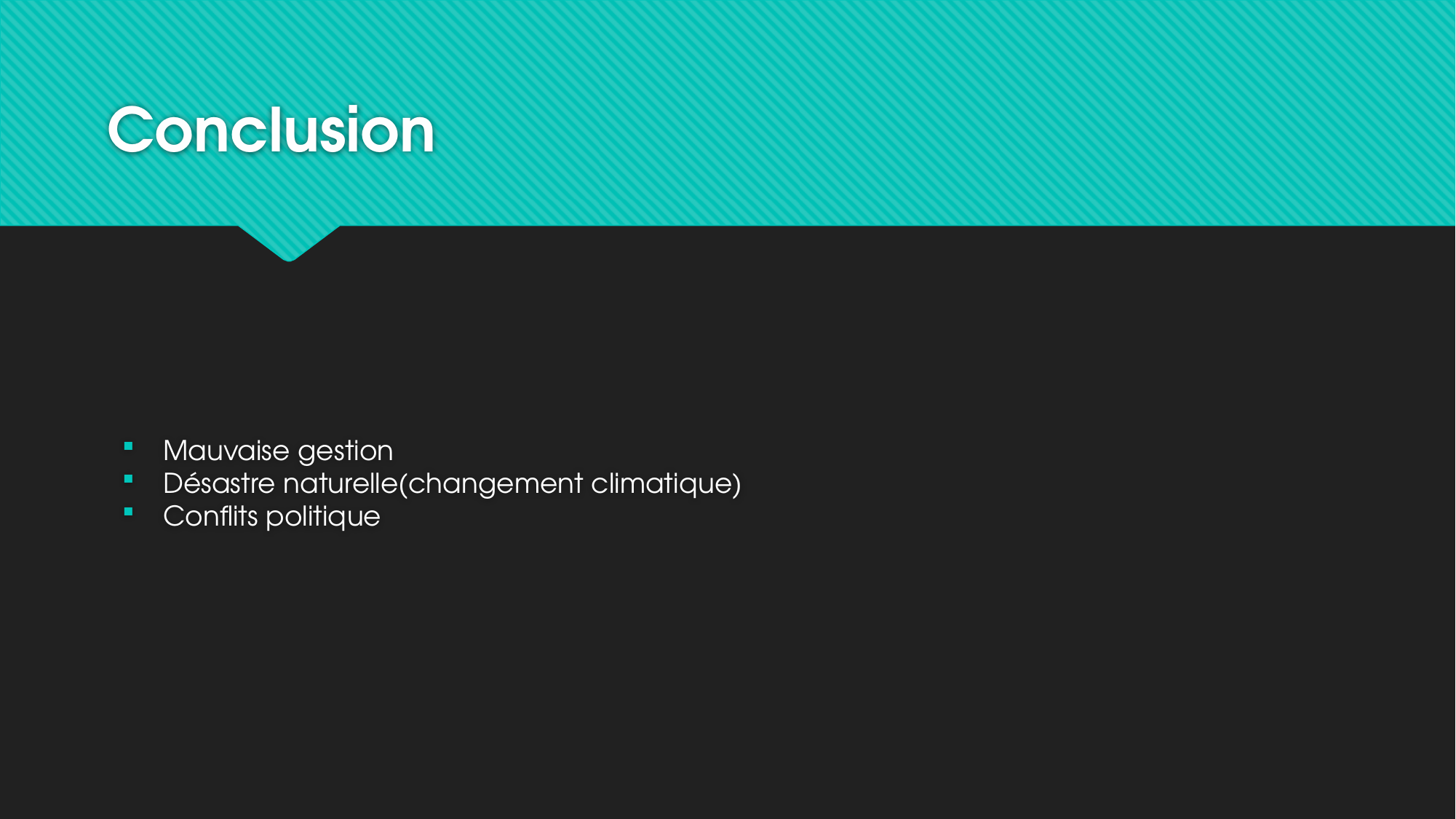

# Conclusion
Mauvaise gestion
Désastre naturelle(changement climatique)
Conflits politique